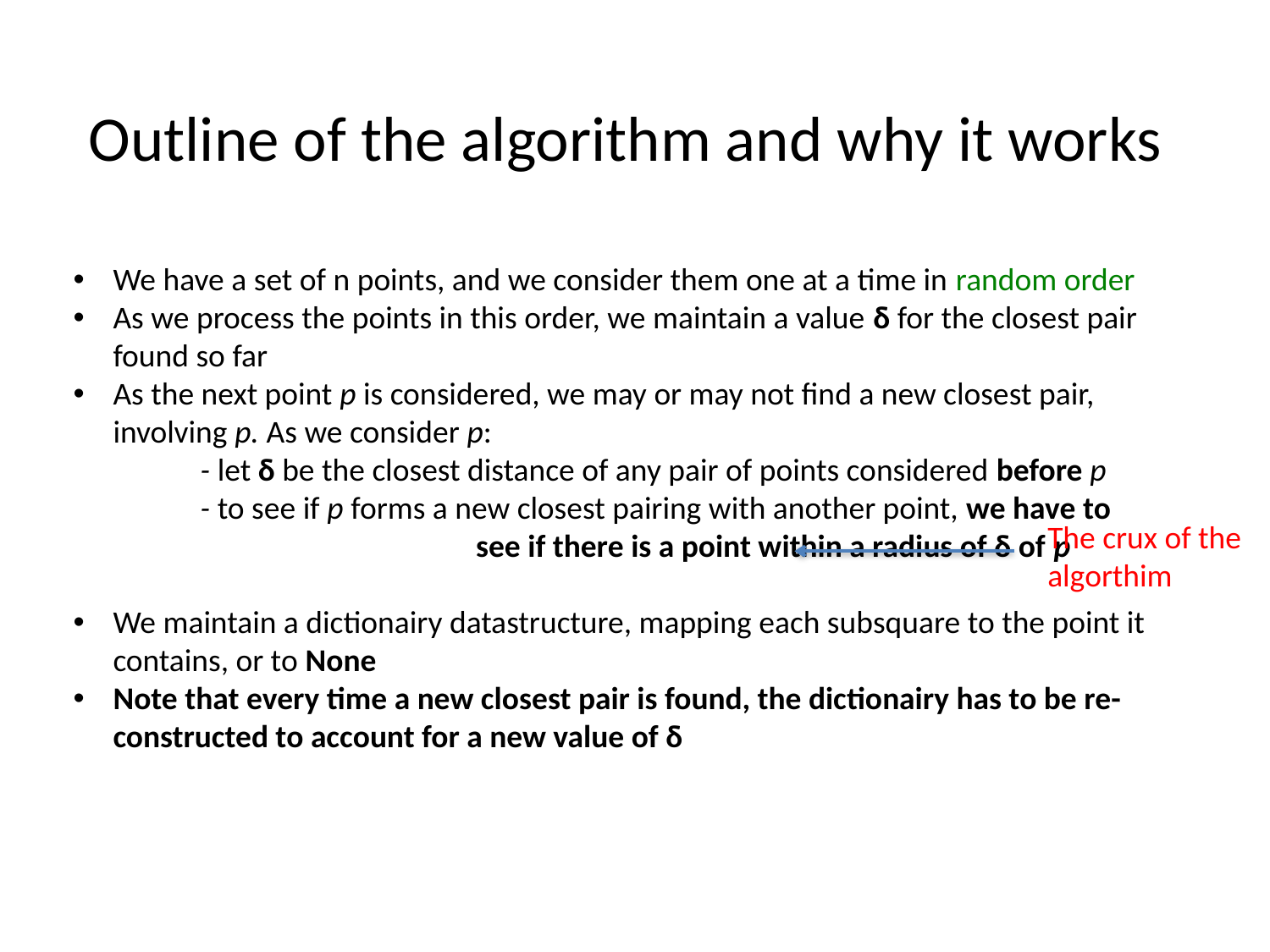

Outline of the algorithm and why it works
We have a set of n points, and we consider them one at a time in random order
As we process the points in this order, we maintain a value δ for the closest pair found so far
As the next point p is considered, we may or may not find a new closest pair, involving p. As we consider p:
	- let δ be the closest distance of any pair of points considered before p
	- to see if p forms a new closest pairing with another point, we have to 		  	   see if there is a point within a radius of δ of p

We maintain a dictionairy datastructure, mapping each subsquare to the point it contains, or to None
Note that every time a new closest pair is found, the dictionairy has to be re-constructed to account for a new value of δ
The crux of the algorthim